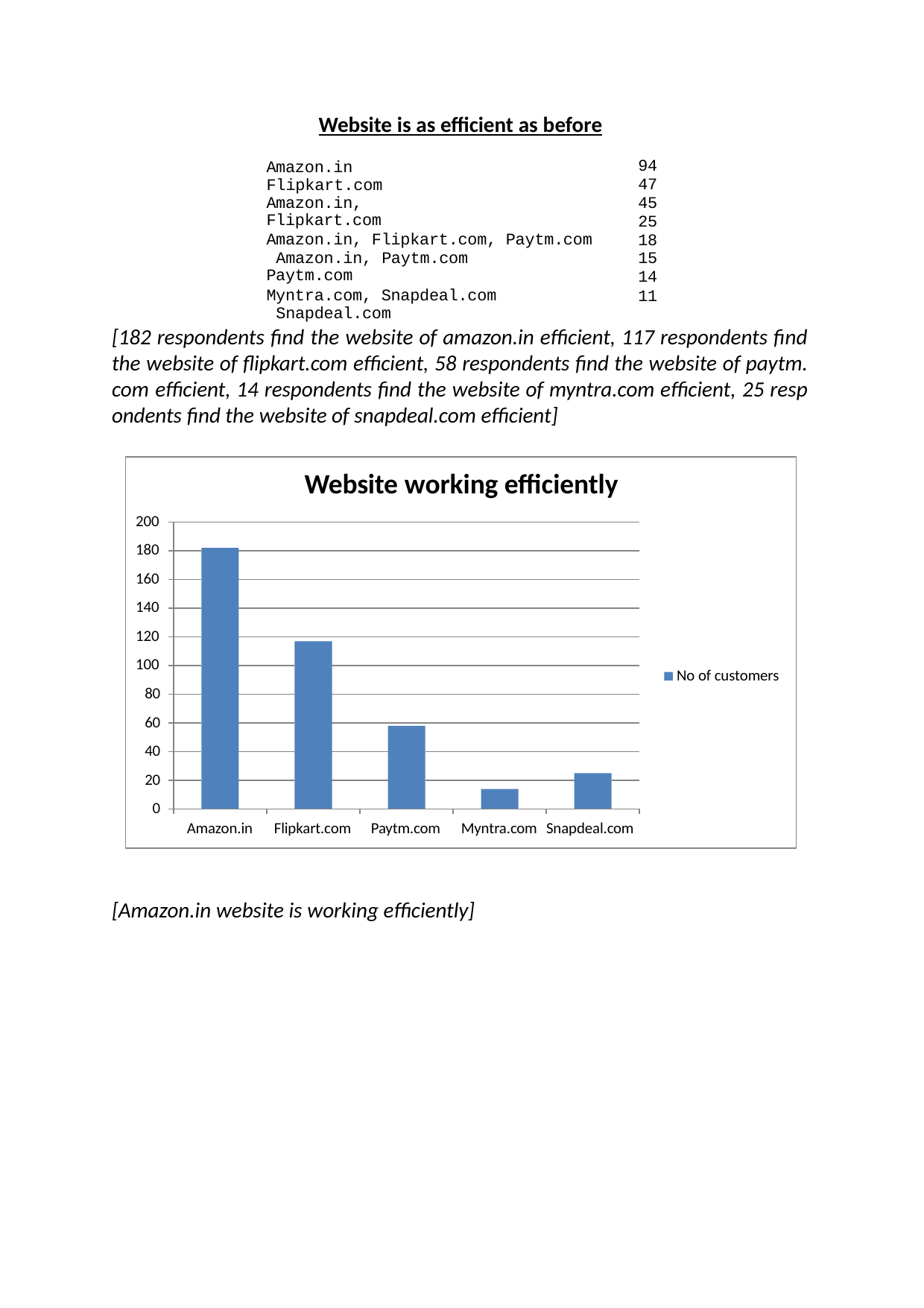

Website is as efficient as before
Amazon.in  Flipkart.com
Amazon.in, Flipkart.com
Amazon.in, Flipkart.com, Paytm.com  Amazon.in, Paytm.com
Paytm.com
Myntra.com, Snapdeal.com  Snapdeal.com
94
47
45
25
18
15
14
11
[182 respondents find the website of amazon.in efficient, 117 respondents find  the website of flipkart.com efficient, 58 respondents find the website of paytm.  com efficient, 14 respondents find the website of myntra.com efficient, 25 resp  ondents find the website of snapdeal.com efficient]

Website working efficiently

200
180
160
140
120
100

No of customers
80
60
40
20
0

Amazon.in	Flipkart.com	Paytm.com	Myntra.com Snapdeal.com
[Amazon.in website is working efficiently]